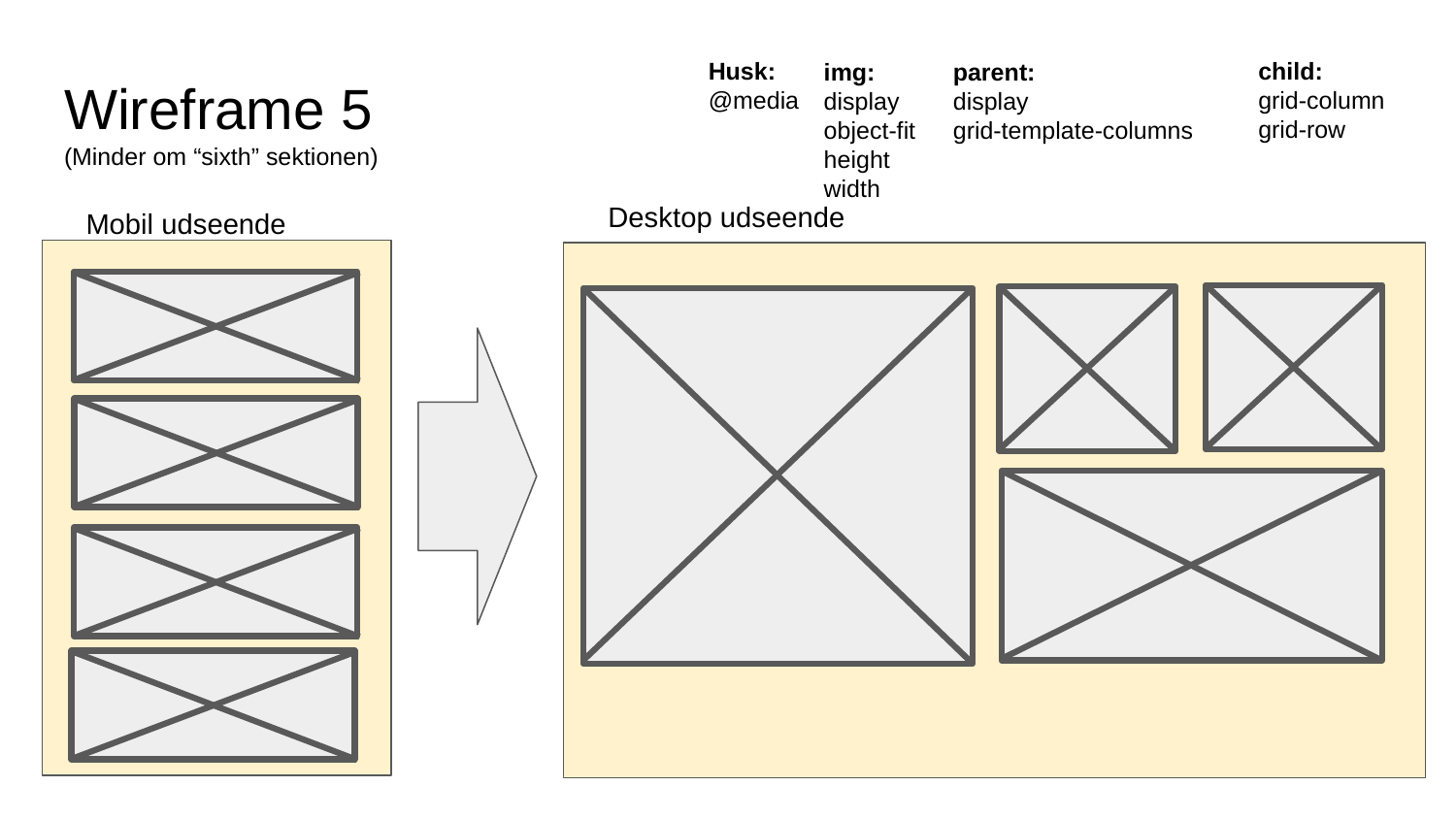

child:
grid-column
grid-row

Husk:
@media

img:
display
object-fit
height
width

parent:
display
grid-template-columns
# Wireframe 5
(Minder om “sixth” sektionen)
Desktop udseende
Mobil udseende